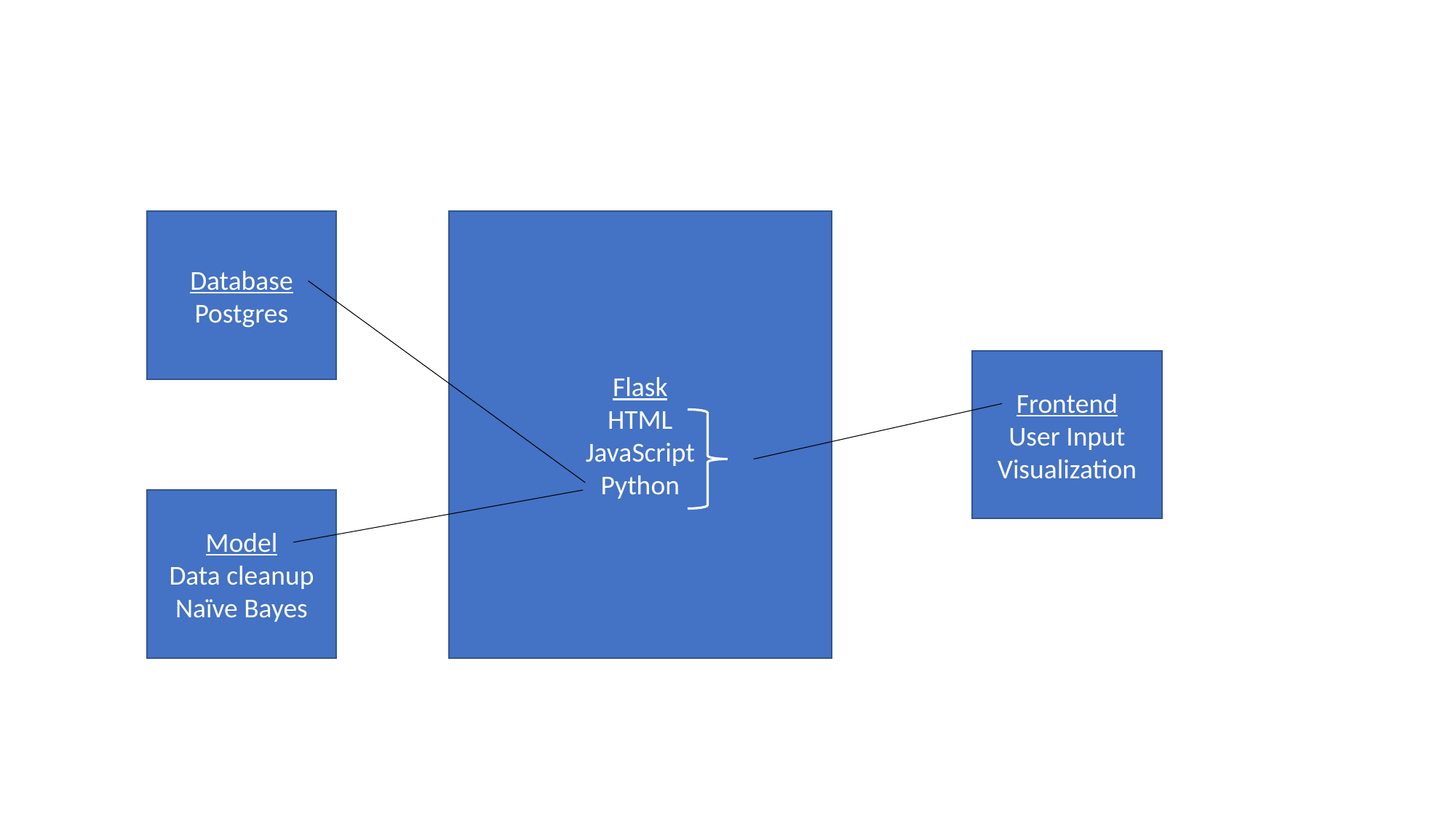

Flask
HTML
JavaScript
Python
Database Postgres
Frontend
User Input
Visualization

Model
Data cleanup
Naïve Bayes